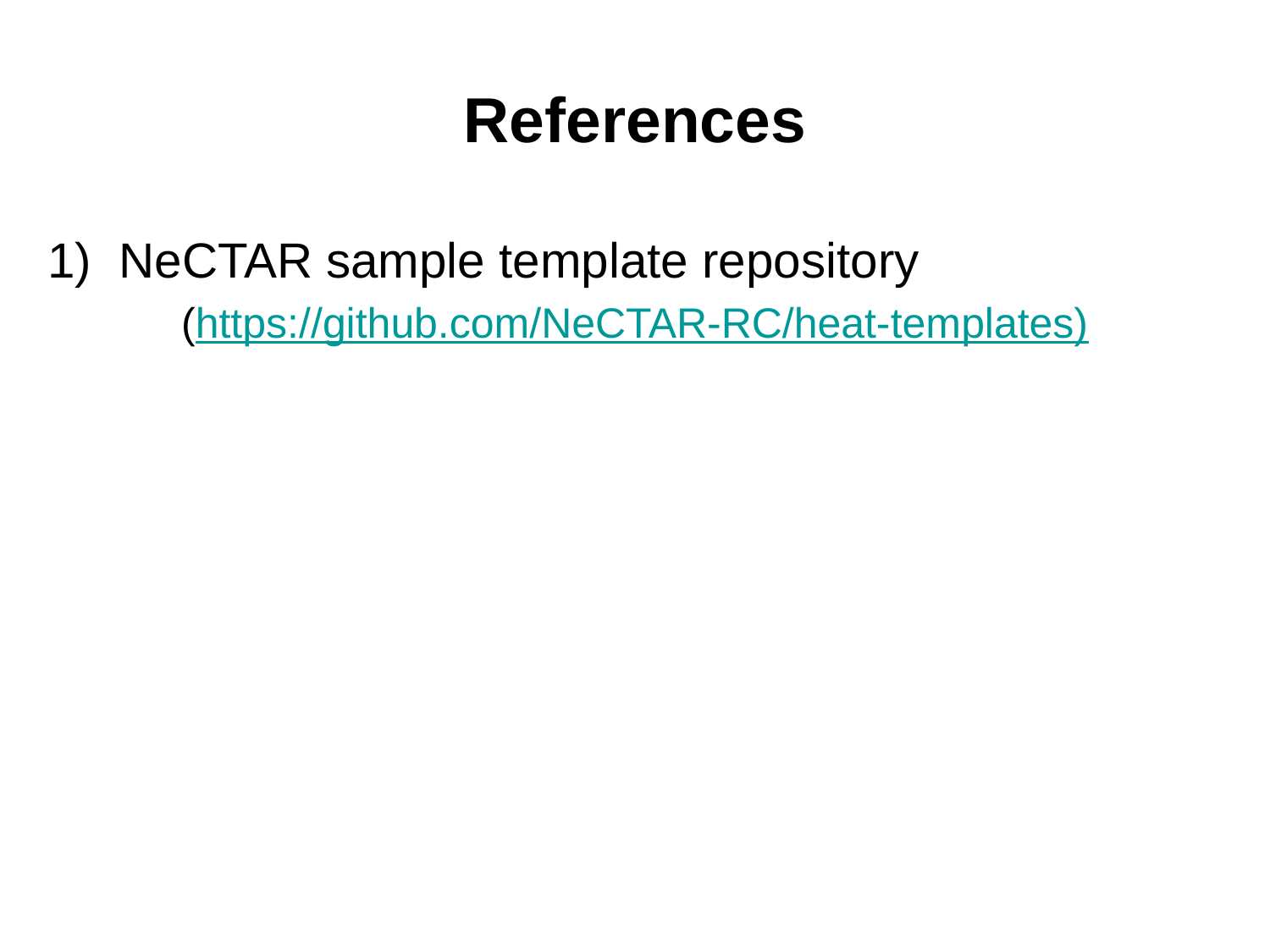

# References
NeCTAR sample template repository
(https://github.com/NeCTAR-RC/heat-templates)